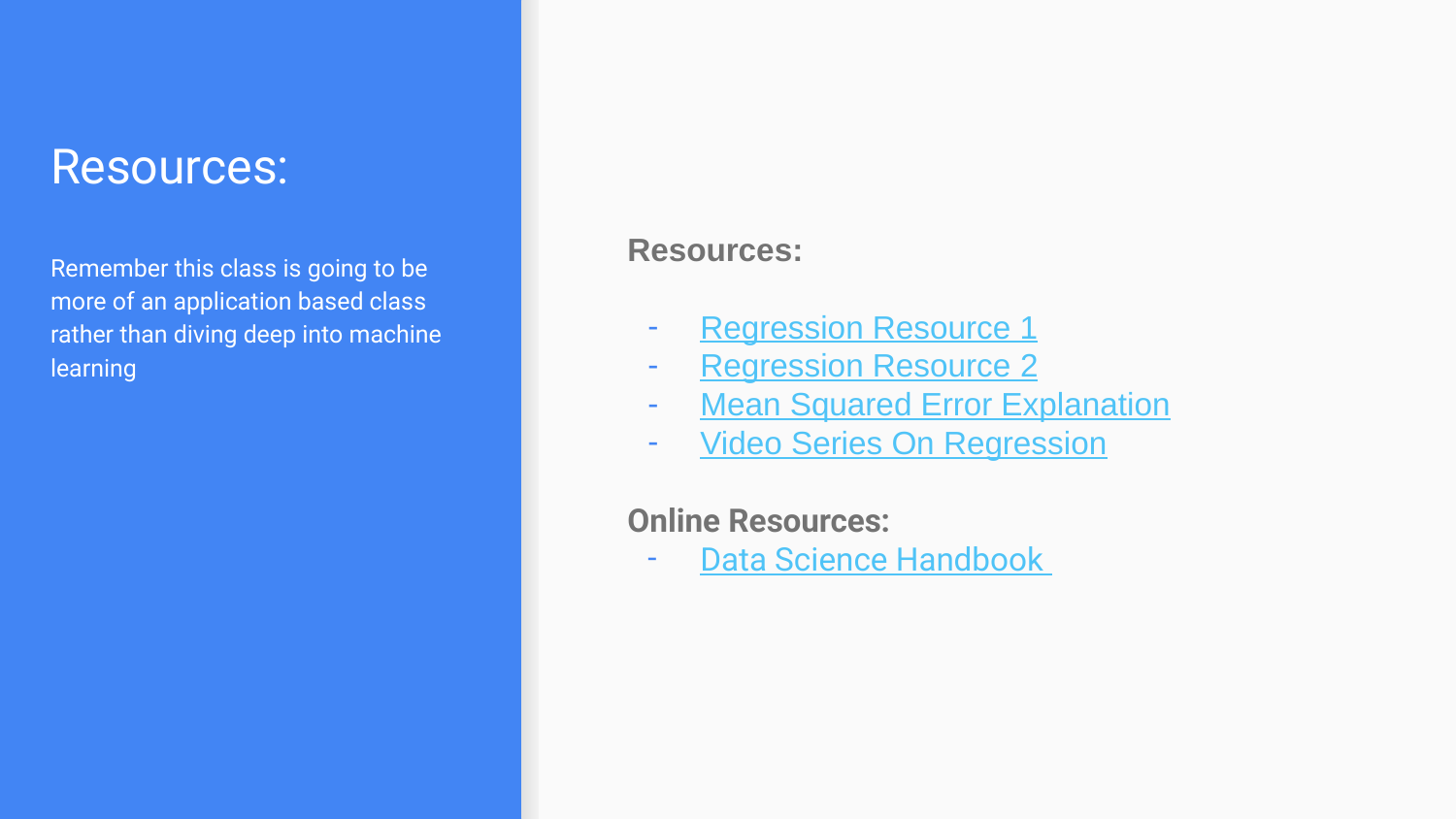

# Resources:
Resources:

Regression Resource 1
Regression Resource 2
Mean Squared Error Explanation
Video Series On Regression

Online Resources:
Data Science Handbook

Remember this class is going to be more of an application based class rather than diving deep into machine learning